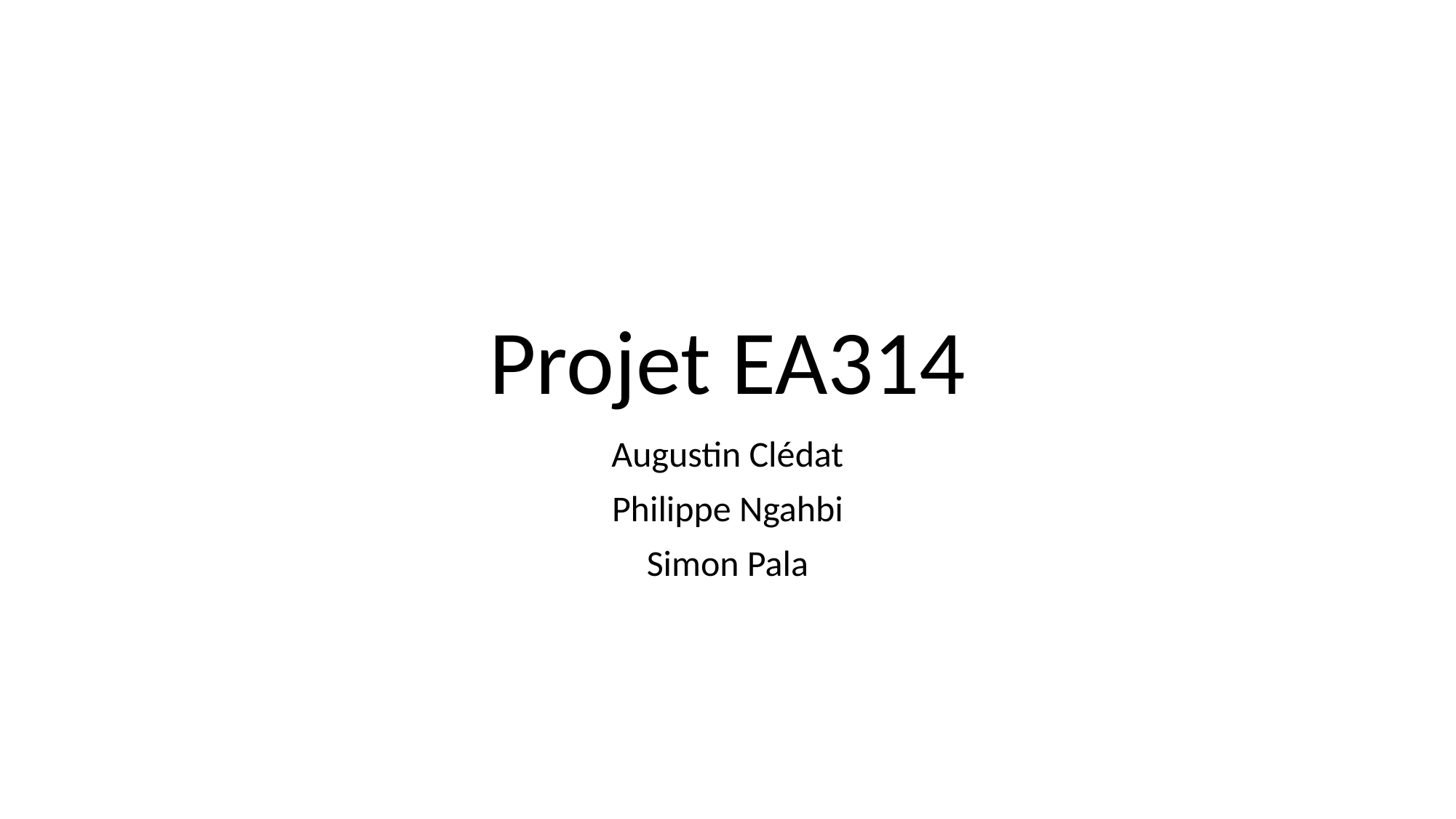

# Projet EA314
Augustin Clédat
Philippe Ngahbi
Simon Pala